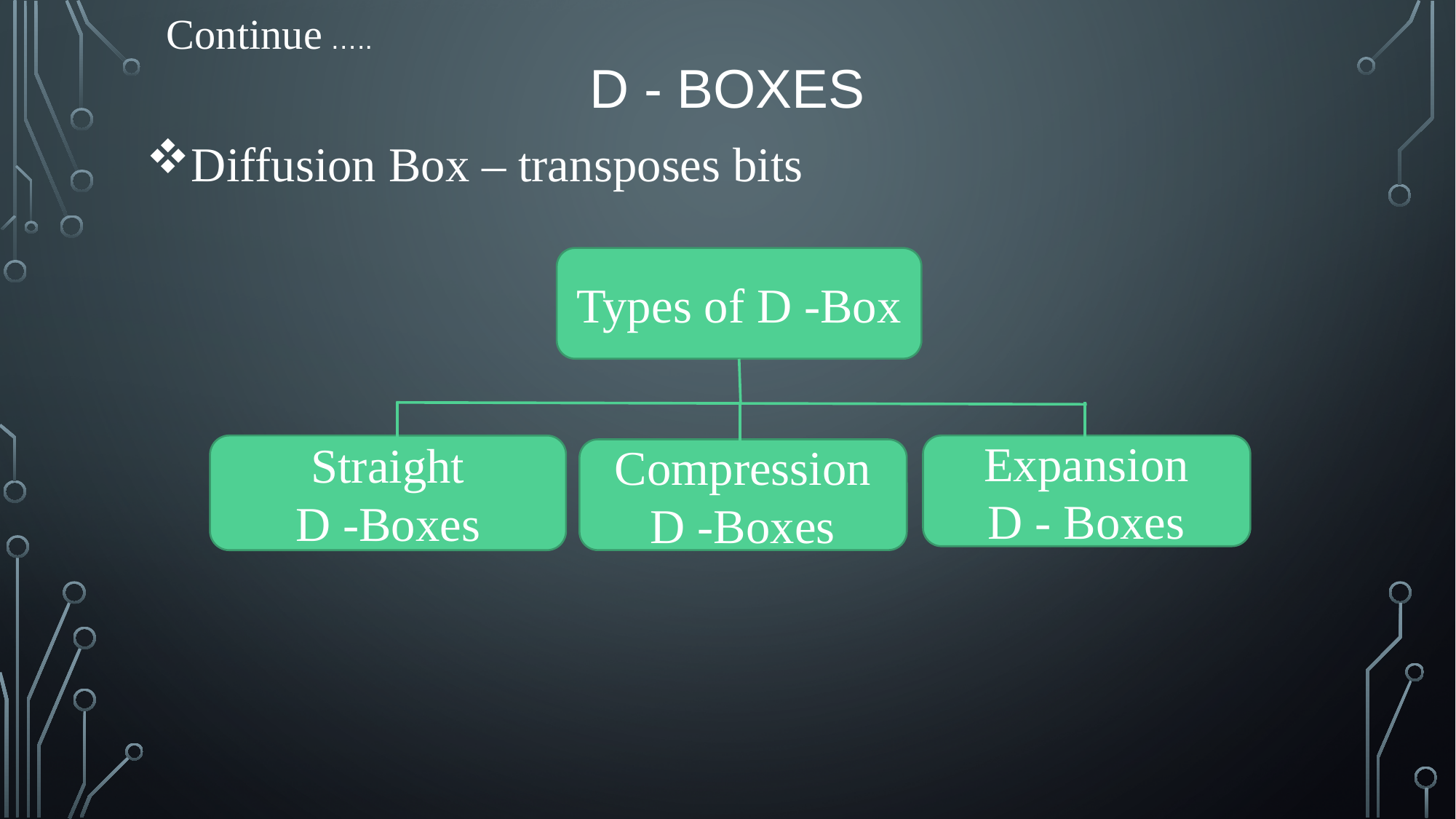

Continue …..
# D - Boxes
Diffusion Box – transposes bits
Types of D -Box
Straight
D -Boxes
Expansion
D - Boxes
Compression
D -Boxes